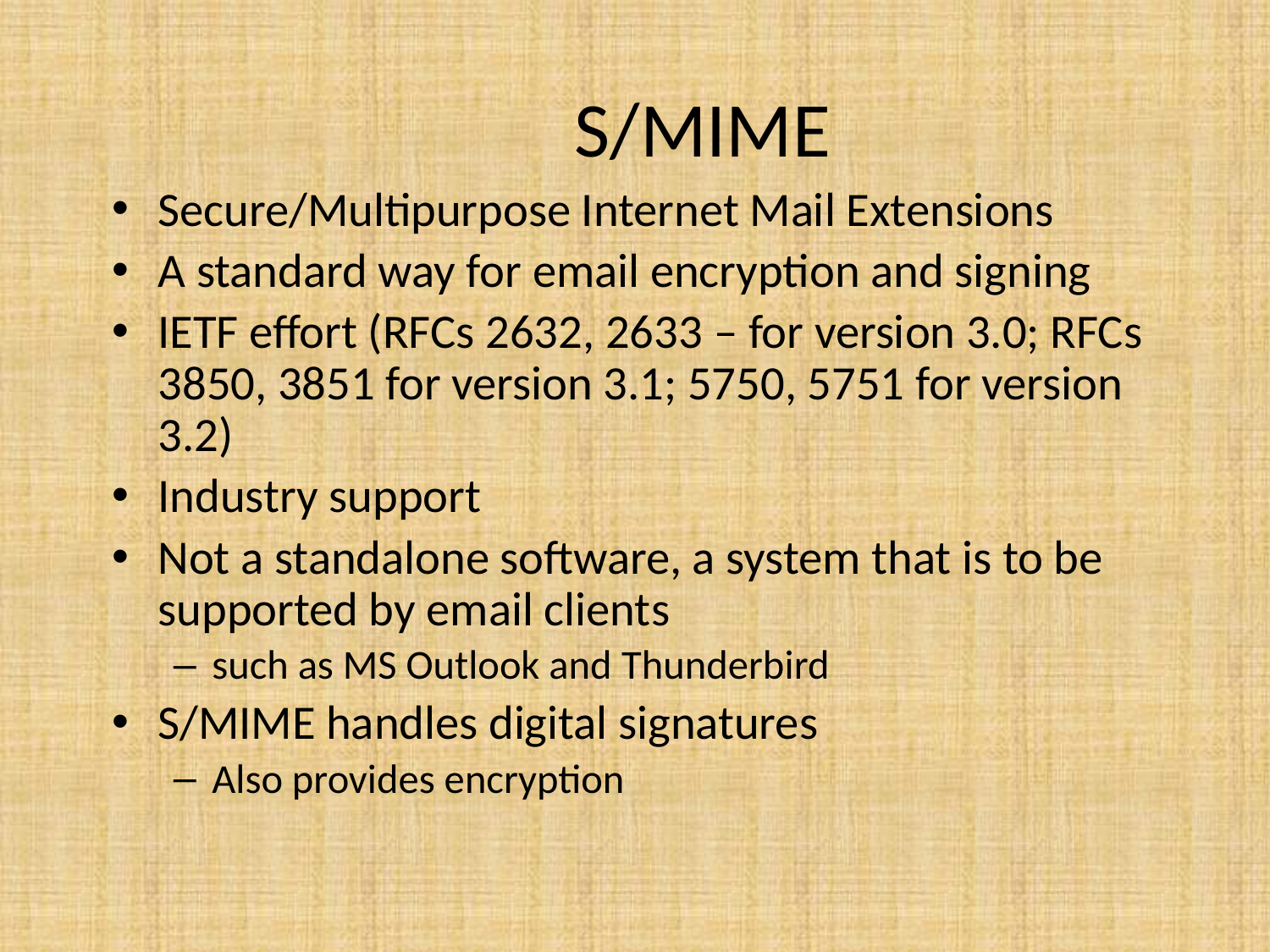

# S/MIME
Secure/Multipurpose Internet Mail Extensions
A standard way for email encryption and signing
IETF effort (RFCs 2632, 2633 – for version 3.0; RFCs 3850, 3851 for version 3.1; 5750, 5751 for version 3.2)
Industry support
Not a standalone software, a system that is to be supported by email clients
such as MS Outlook and Thunderbird
S/MIME handles digital signatures
Also provides encryption